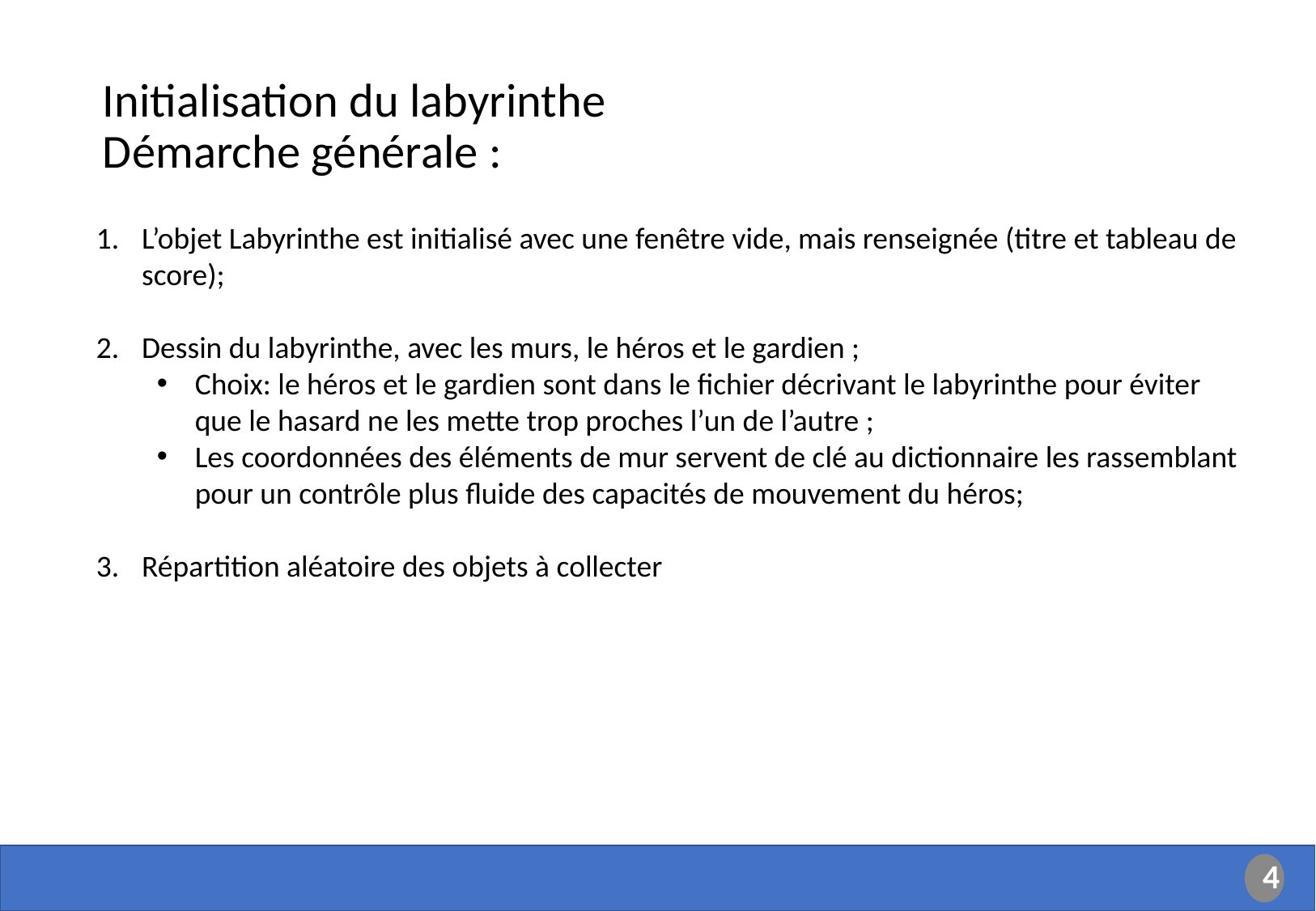

# Initialisation du labyrinthe Démarche générale :
L’objet Labyrinthe est initialisé avec une fenêtre vide, mais renseignée (titre et tableau de score);

Dessin du labyrinthe, avec les murs, le héros et le gardien ;
Choix: le héros et le gardien sont dans le fichier décrivant le labyrinthe pour éviter que le hasard ne les mette trop proches l’un de l’autre ;
Les coordonnées des éléments de mur servent de clé au dictionnaire les rassemblant pour un contrôle plus fluide des capacités de mouvement du héros;

Répartition aléatoire des objets à collecter

4

4